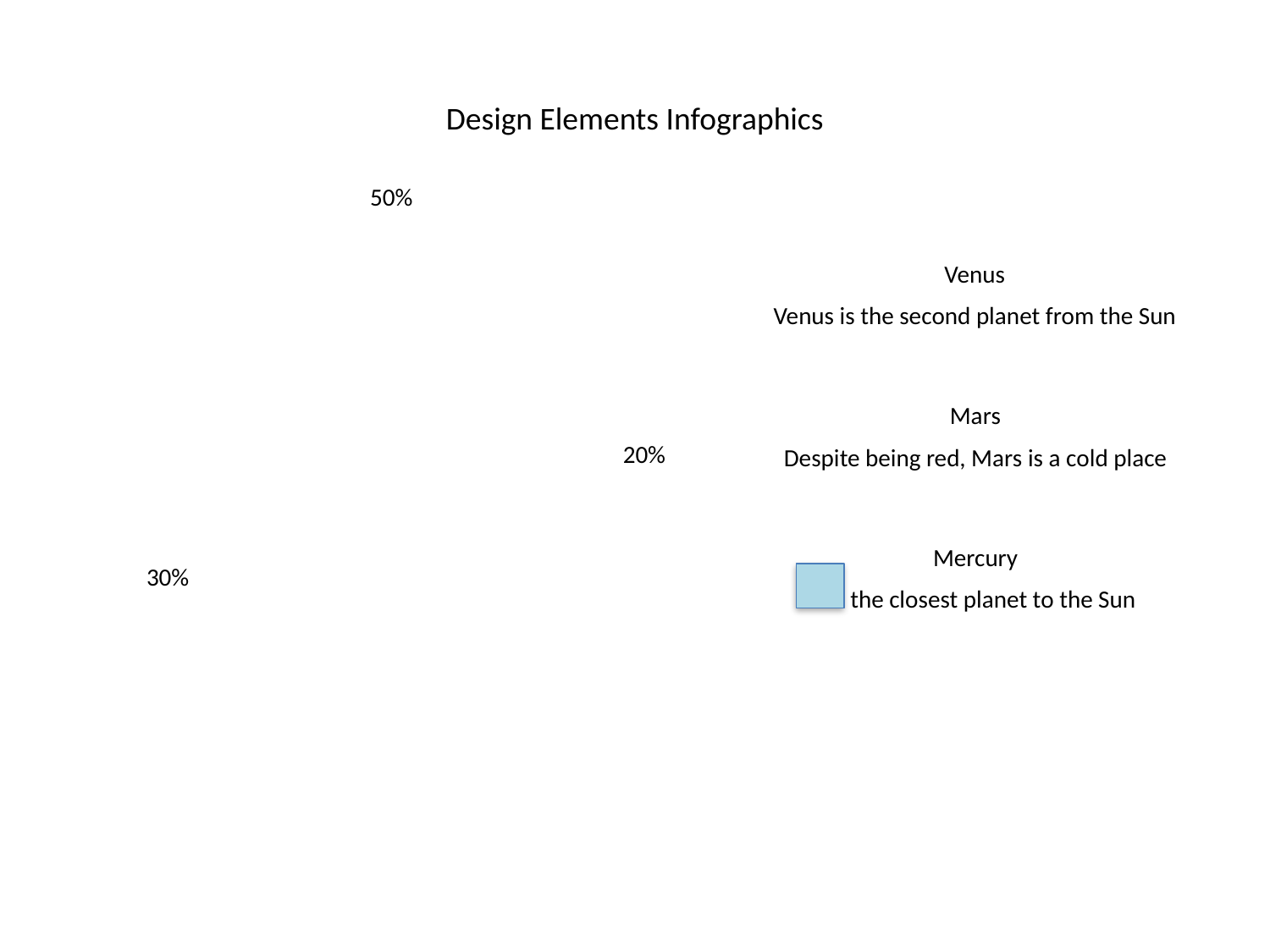

# Design Elements Infographics
50%
Venus
Venus is the second planet from the Sun
Mars
20%
Despite being red, Mars is a cold place
Mercury
30%

It’s the closest planet to the Sun